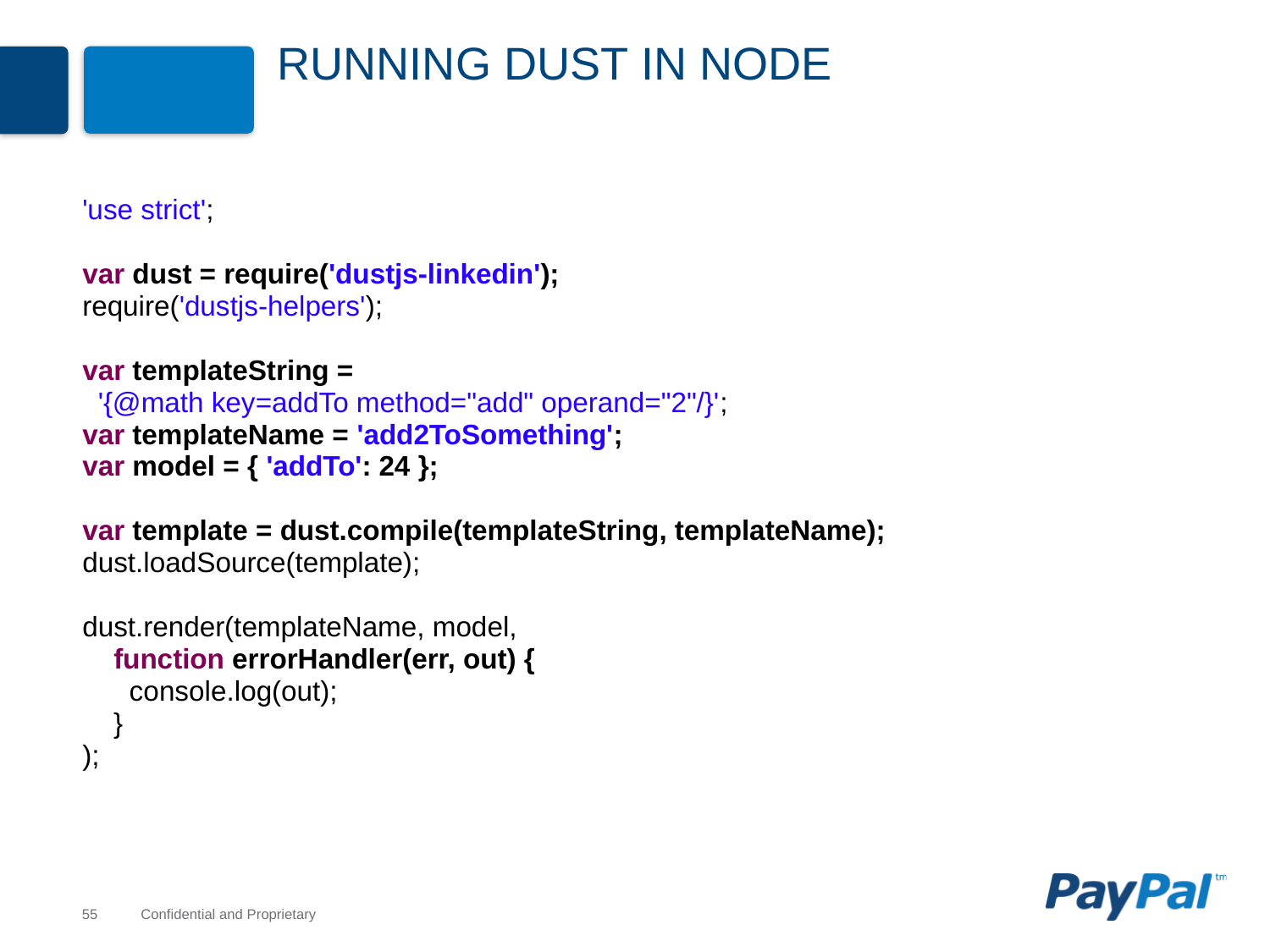

# Running Dust in Node
'use strict';
var dust = require('dustjs-linkedin');
require('dustjs-helpers');
var templateString =
  '{@math key=addTo method="add" operand="2"/}';
var templateName = 'add2ToSomething';
var model = { 'addTo': 24 };
var template = dust.compile(templateString, templateName);
dust.loadSource(template);
dust.render(templateName, model,
    function errorHandler(err, out) {
      console.log(out);
    }
);